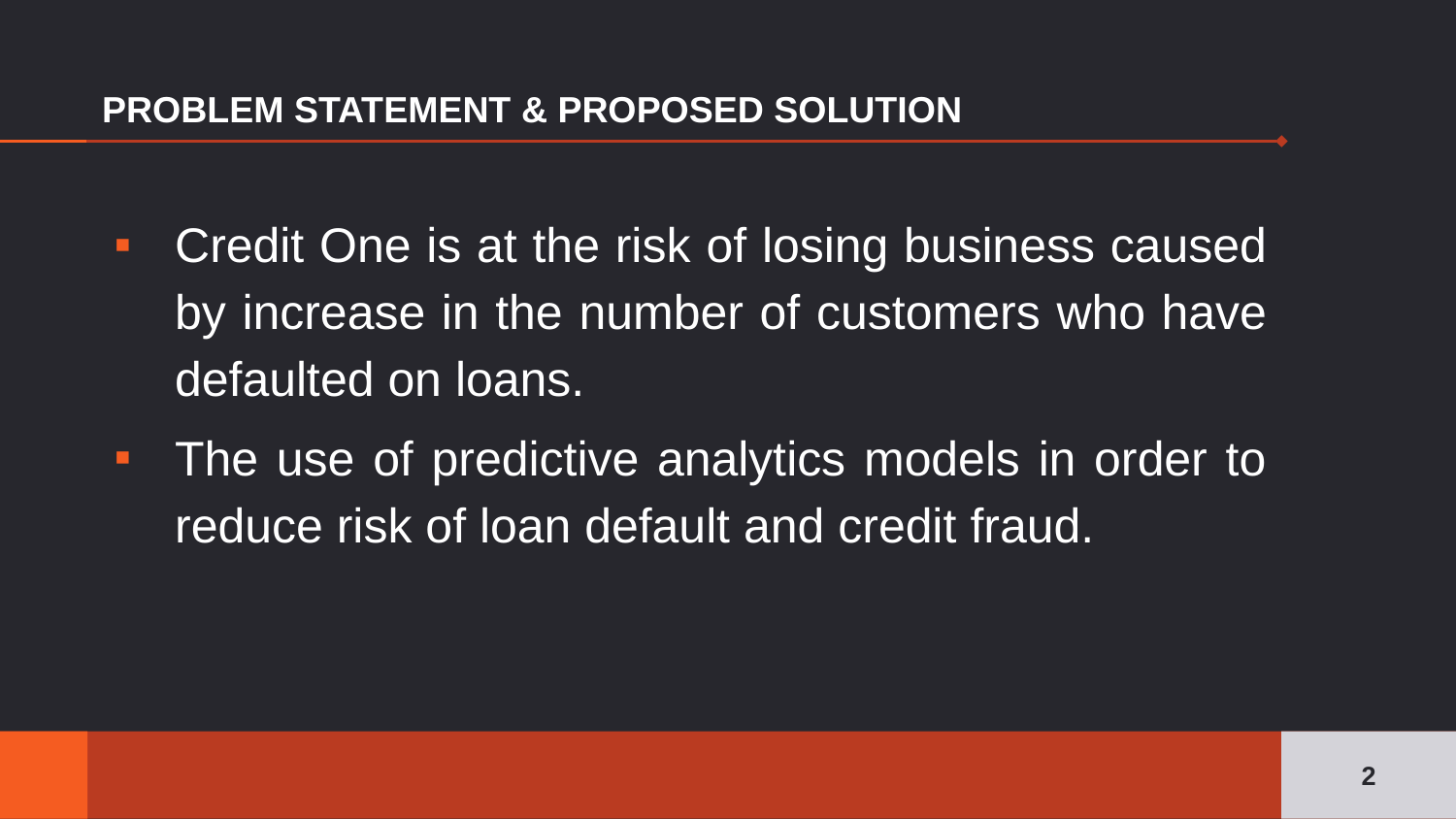

# PROBLEM STATEMENT & PROPOSED SOLUTION
Credit One is at the risk of losing business caused by increase in the number of customers who have defaulted on loans.
The use of predictive analytics models in order to reduce risk of loan default and credit fraud.
2